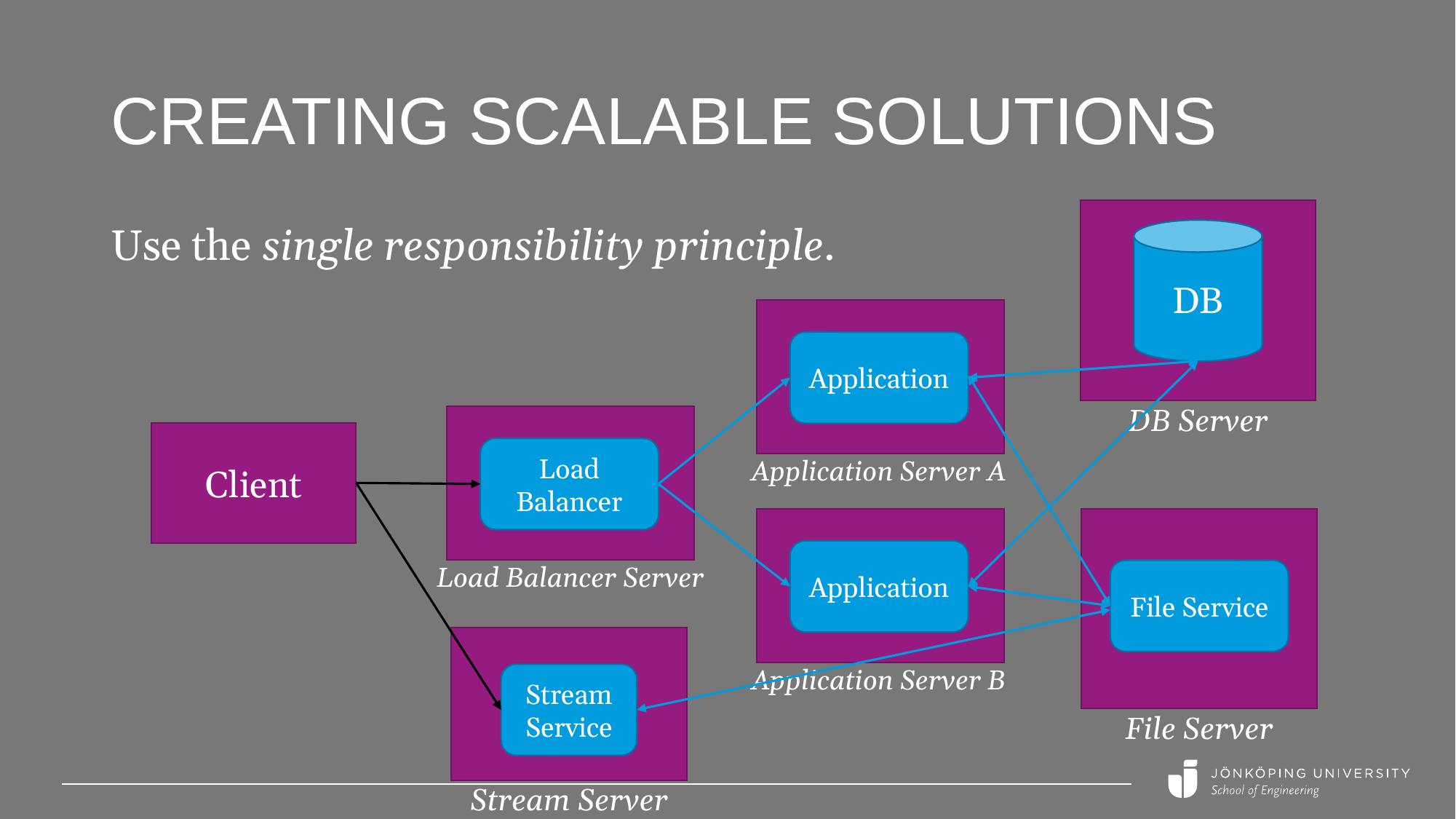

# Creating scalable solutions

Use the single responsibility principle.

DB

Application
DB Server

Client
Load Balancer
Application Server A

Application
Load Balancer Server
File Service

Application Server B
Stream Service
File Server
Stream Server